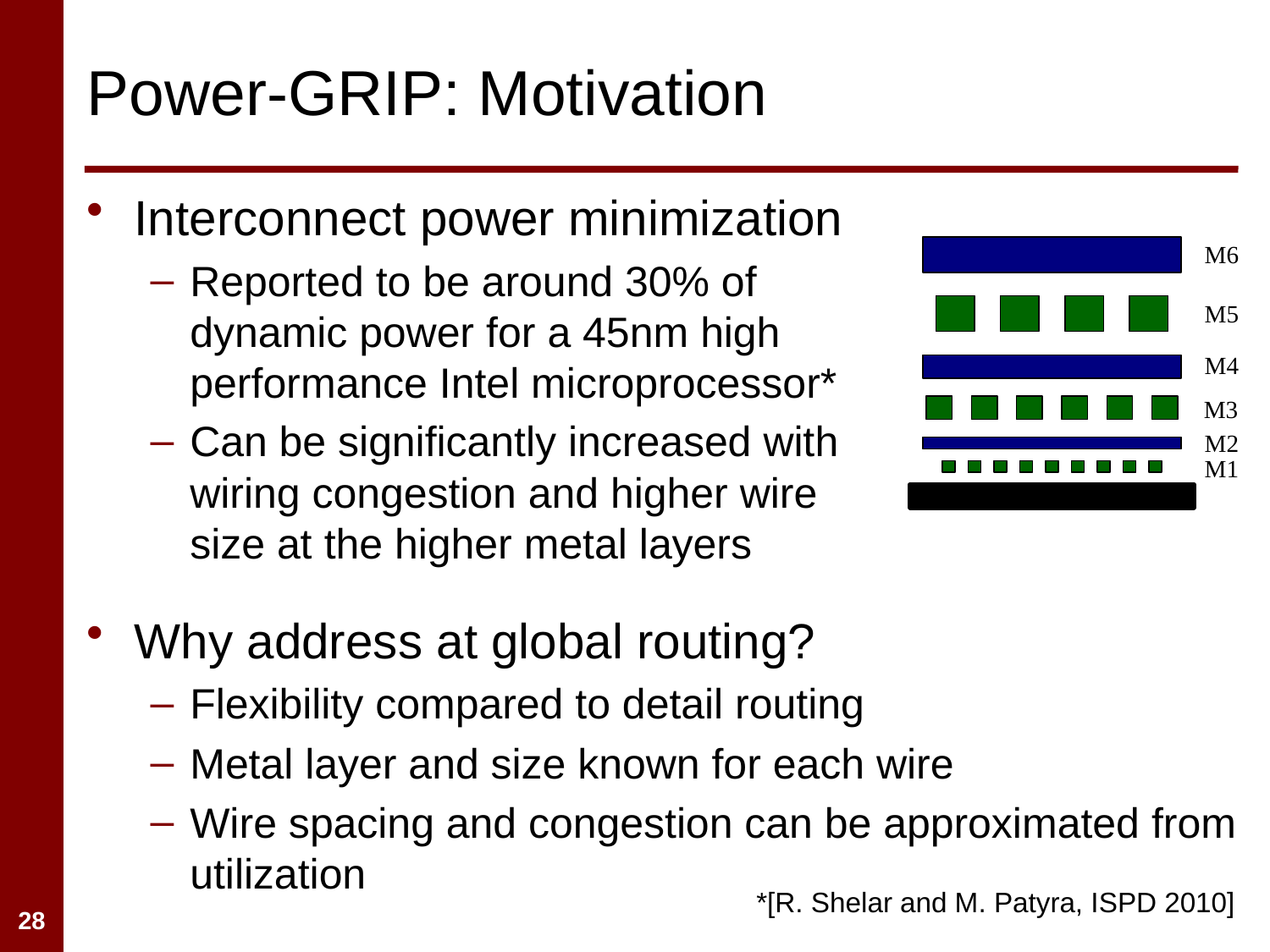

# Power-GRIP: Motivation
Interconnect power minimization
Reported to be around 30% of dynamic power for a 45nm high performance Intel microprocessor*
Can be significantly increased with wiring congestion and higher wire size at the higher metal layers
M6

M5

M4

M3

M2

M1

Why address at global routing?
Flexibility compared to detail routing
Metal layer and size known for each wire
Wire spacing and congestion can be approximated from utilization

*[R. Shelar and M. Patyra, ISPD 2010]